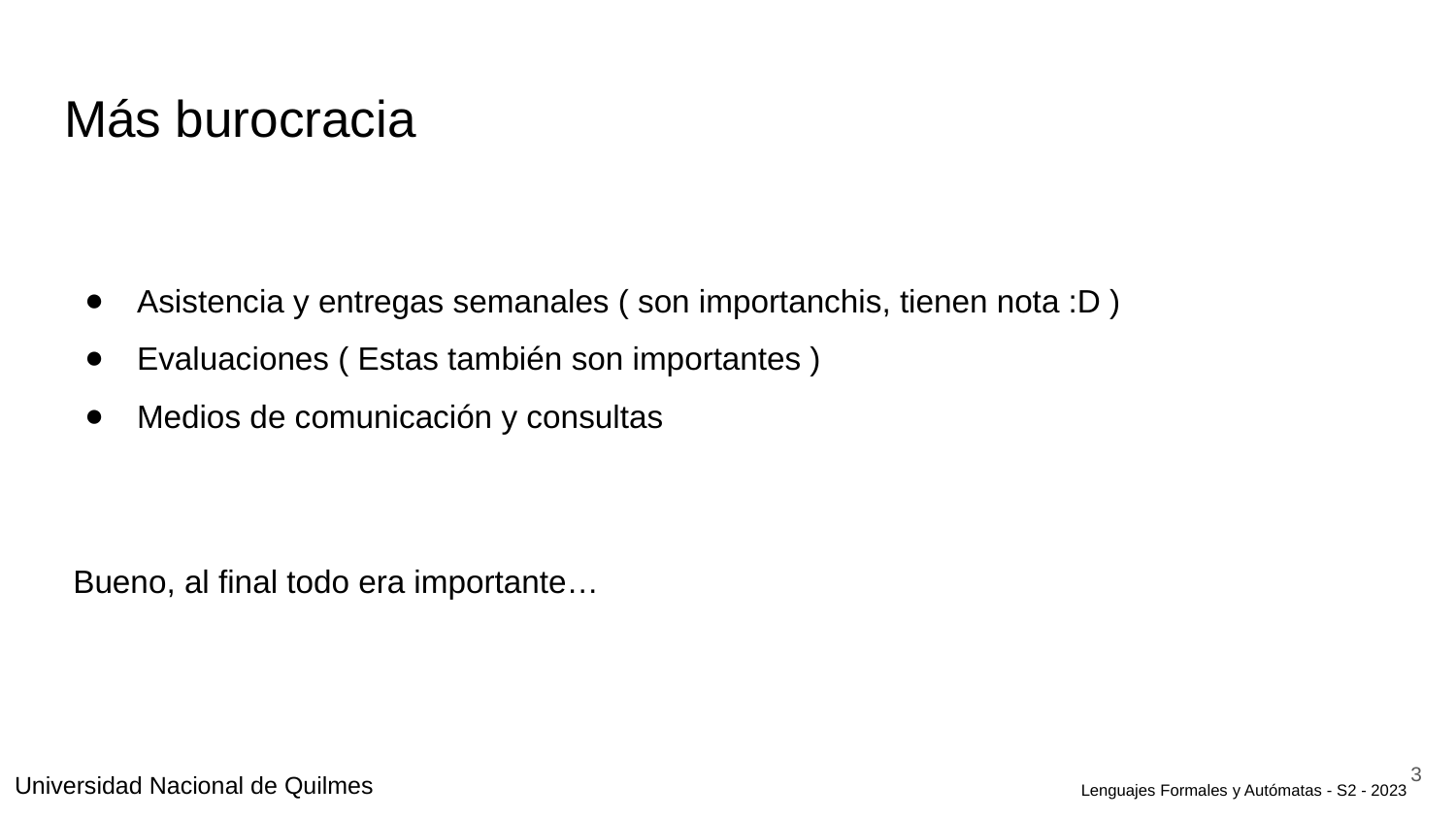

# Más burocracia

Asistencia y entregas semanales ( son importanchis, tienen nota :D )
Evaluaciones ( Estas también son importantes )
Medios de comunicación y consultas

 Bueno, al final todo era importante…
3
Universidad Nacional de Quilmes
Lenguajes Formales y Autómatas - S2 - 2023